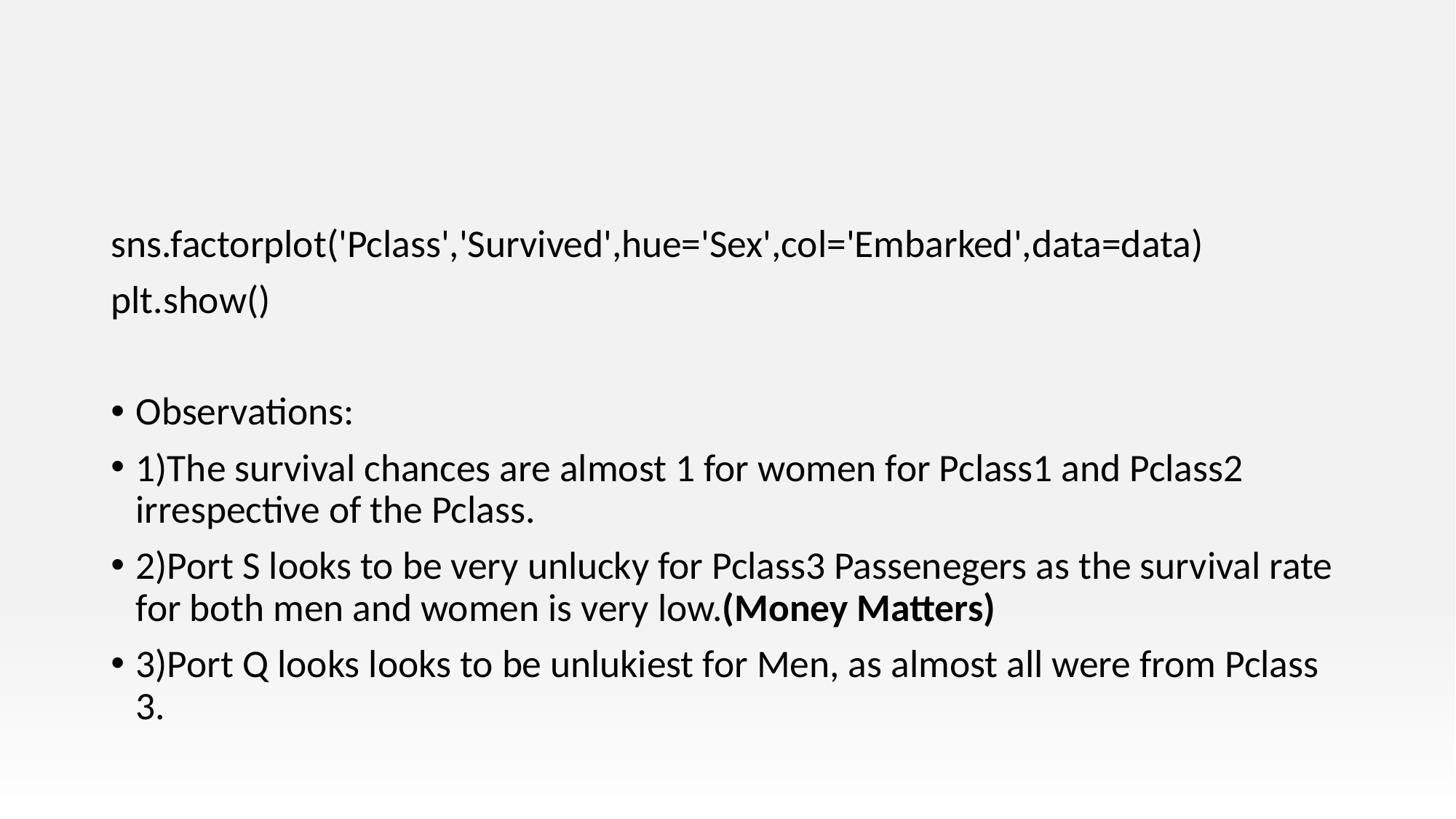

#
sns.factorplot('Pclass','Survived',hue='Sex',col='Embarked',data=data)
plt.show()

Observations:
1)The survival chances are almost 1 for women for Pclass1 and Pclass2 irrespective of the Pclass.
2)Port S looks to be very unlucky for Pclass3 Passenegers as the survival rate for both men and women is very low.(Money Matters)
3)Port Q looks looks to be unlukiest for Men, as almost all were from Pclass 3.